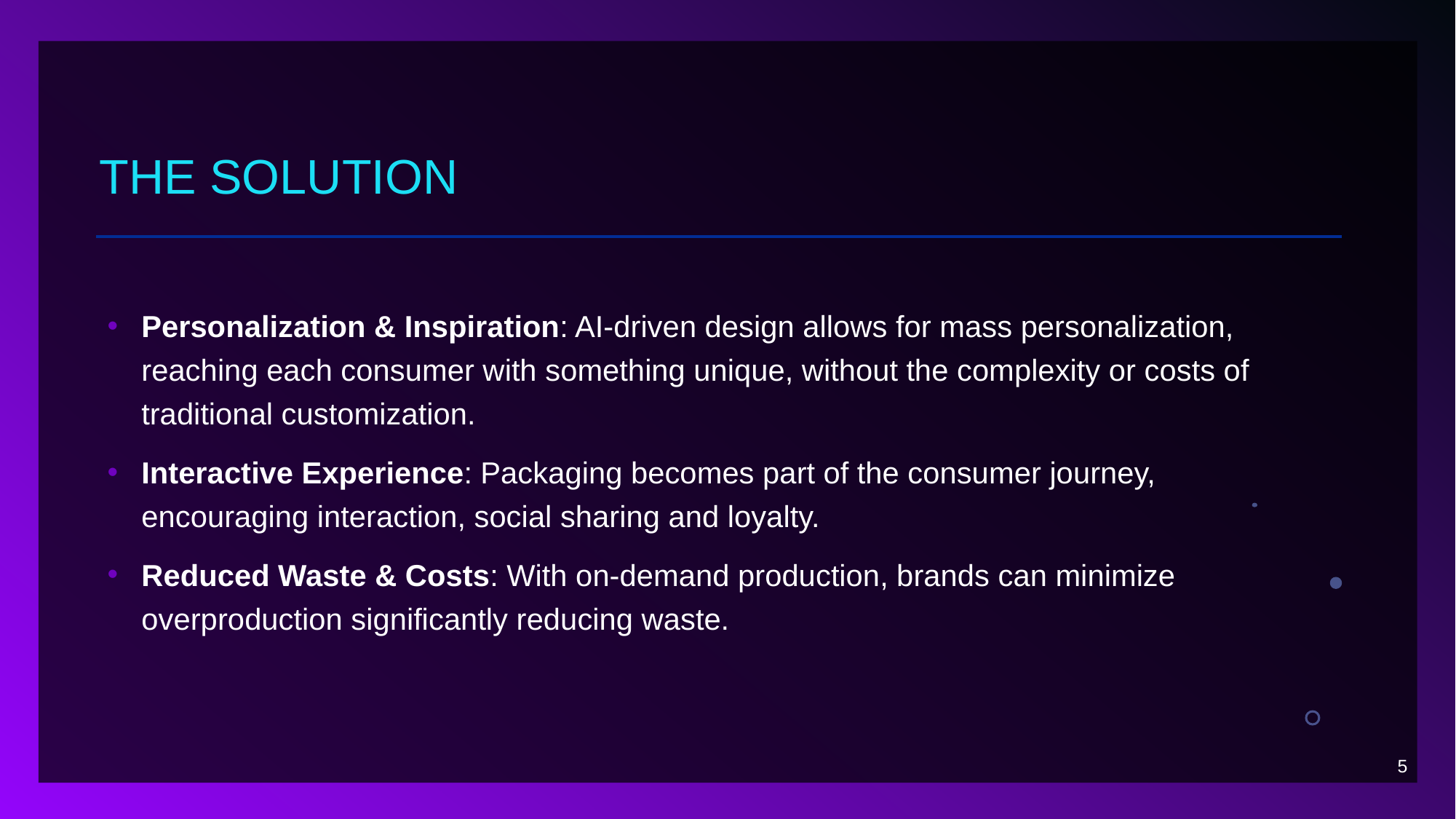

# The Solution
Personalization & Inspiration: AI-driven design allows for mass personalization, reaching each consumer with something unique, without the complexity or costs of traditional customization.
Interactive Experience: Packaging becomes part of the consumer journey, encouraging interaction, social sharing and loyalty.
Reduced Waste & Costs: With on-demand production, brands can minimize overproduction significantly reducing waste.
5